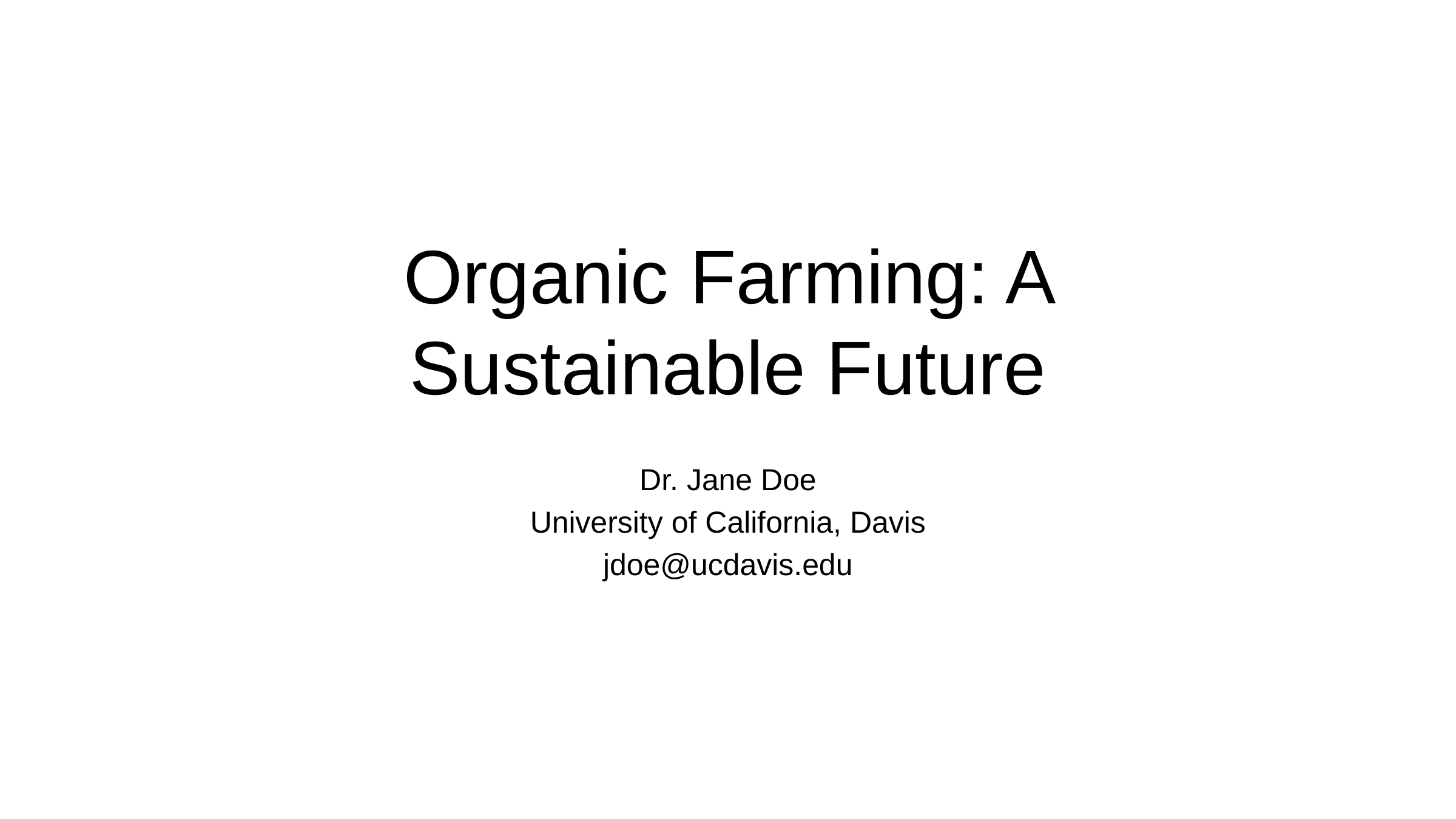

# Organic Farming: A Sustainable Future
Dr. Jane Doe
University of California, Davis
jdoe@ucdavis.edu